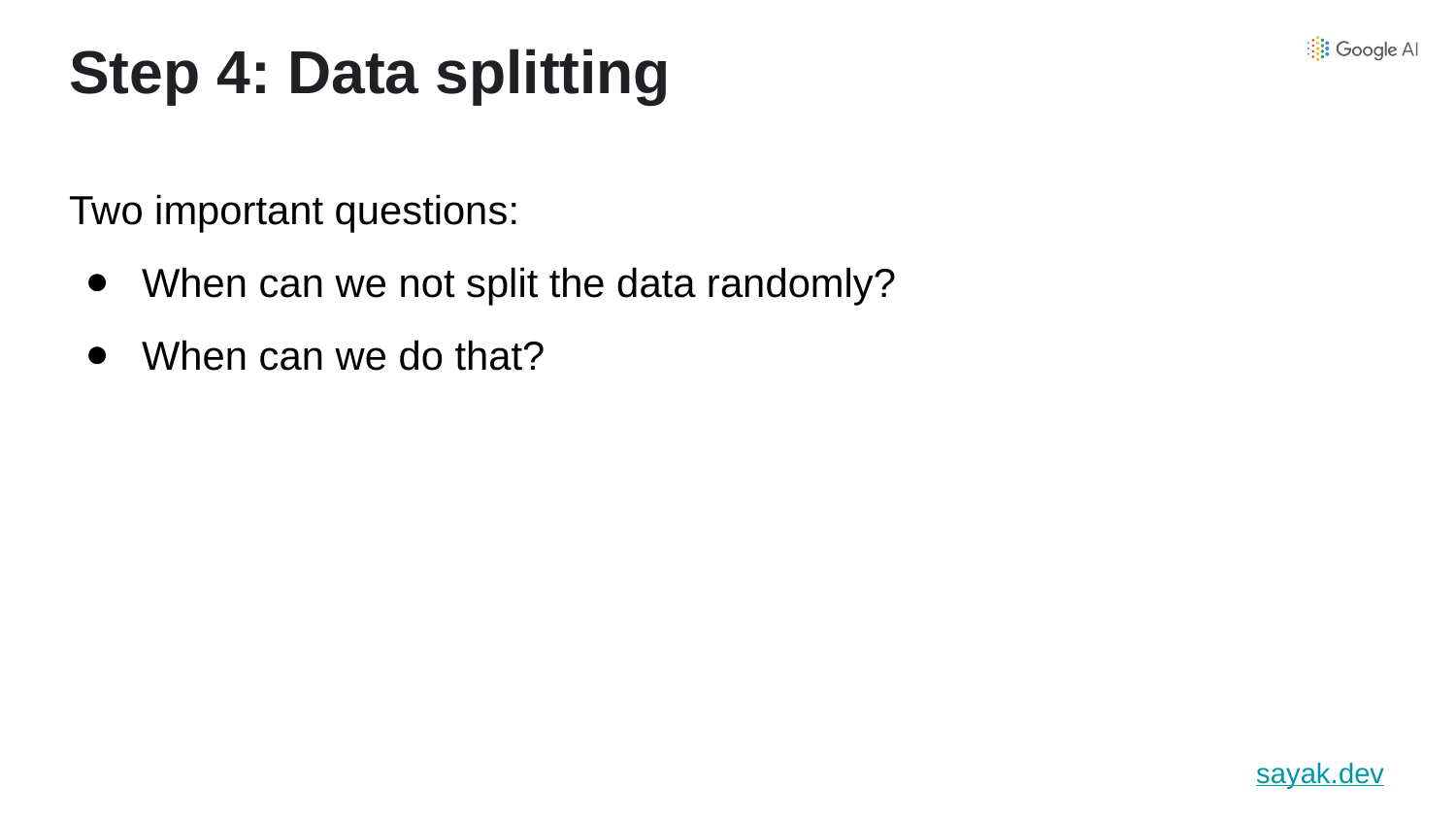

Step 4: Data splitting
Two important questions:
When can we not split the data randomly?
When can we do that?
sayak.dev